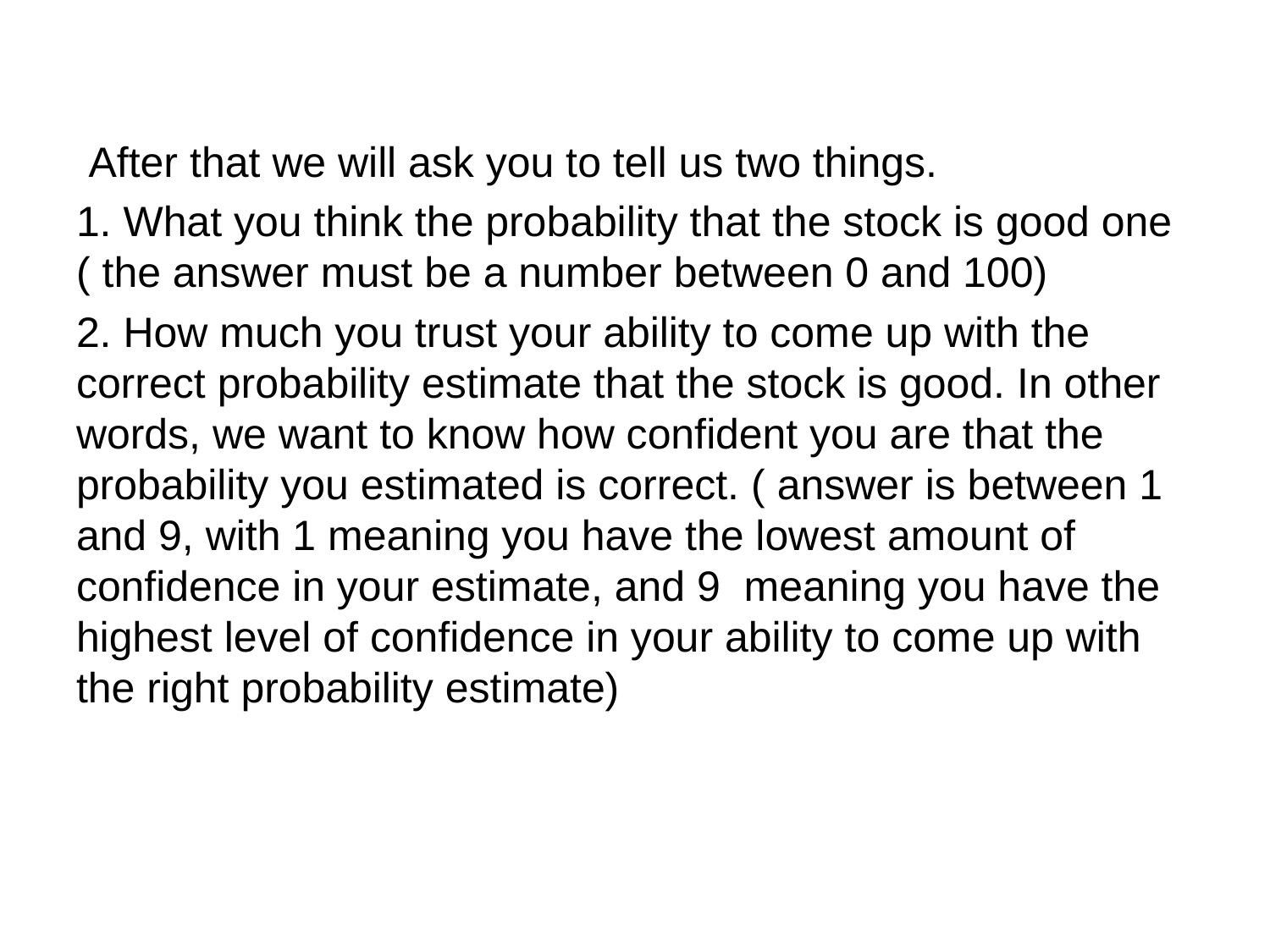

After that we will ask you to tell us two things.
1. What you think the probability that the stock is good one ( the answer must be a number between 0 and 100)
2. How much you trust your ability to come up with the correct probability estimate that the stock is good. In other words, we want to know how confident you are that the probability you estimated is correct. ( answer is between 1 and 9, with 1 meaning you have the lowest amount of confidence in your estimate, and 9  meaning you have the highest level of confidence in your ability to come up with the right probability estimate)